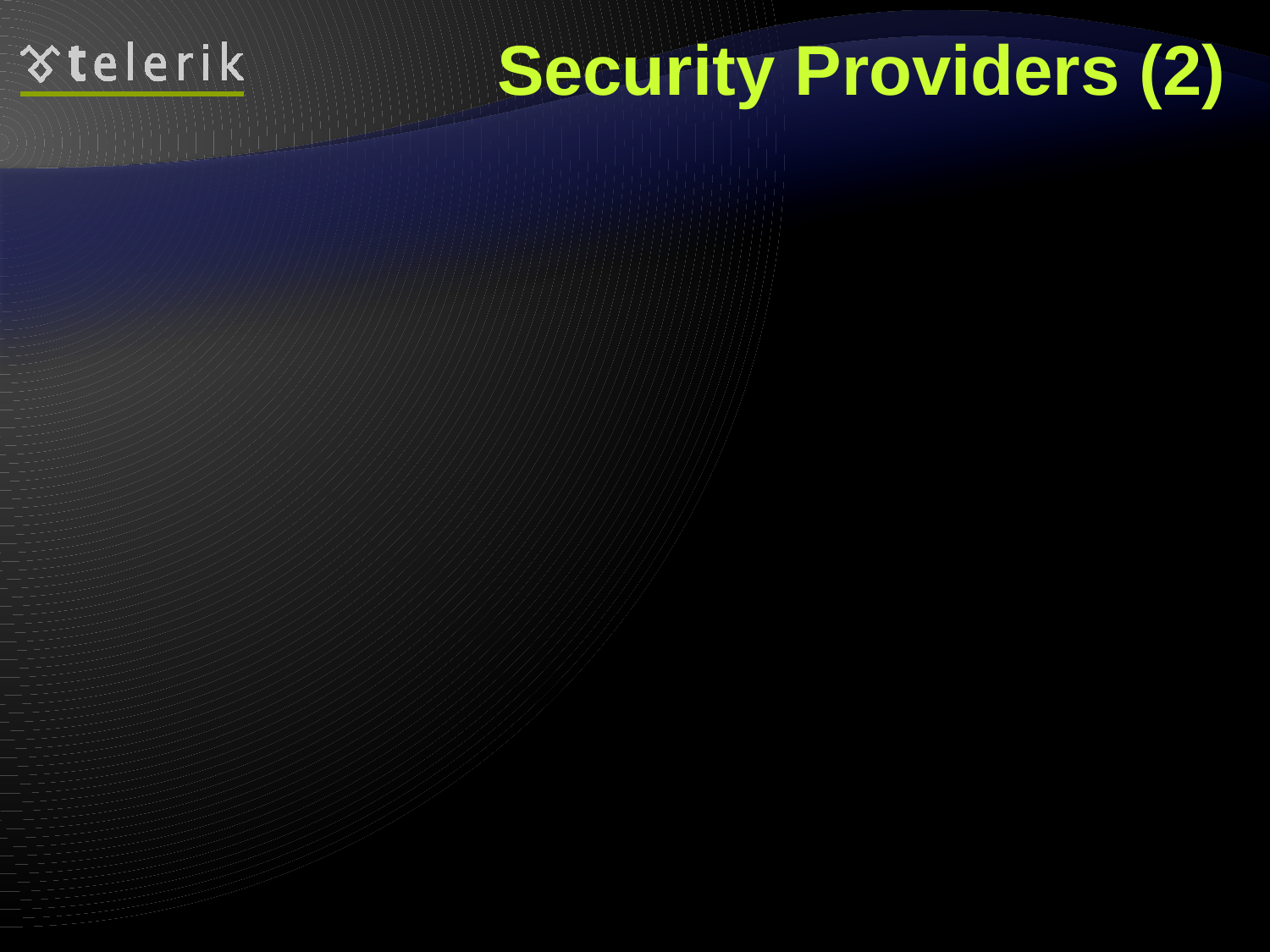

# Security Providers (2)
Role providers
Helps to simplify common authorization tasks
CreateRole
IsUserInRole
GetAllRoles
GetRolesForUser